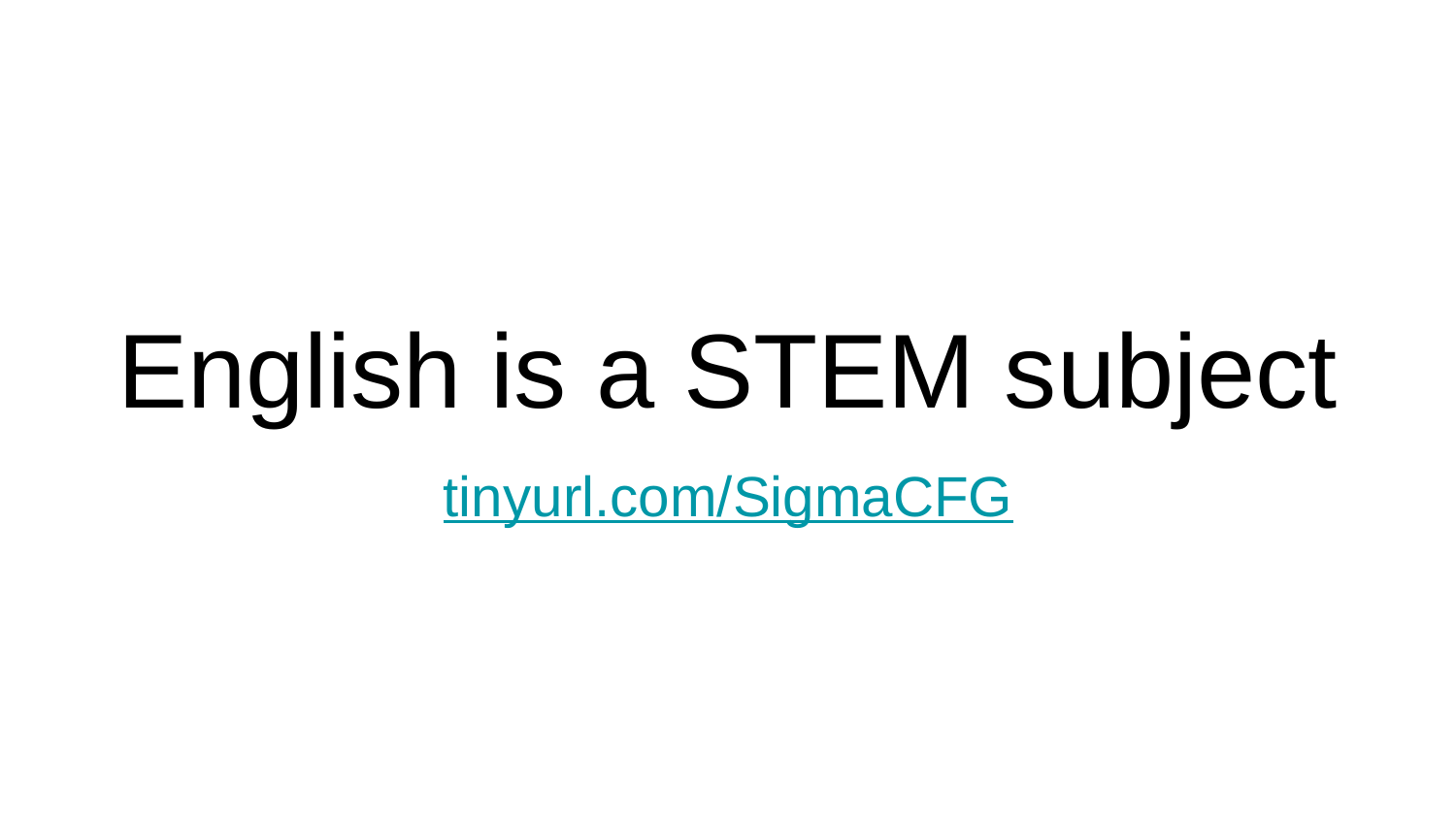

# English is a STEM subject
tinyurl.com/SigmaCFG